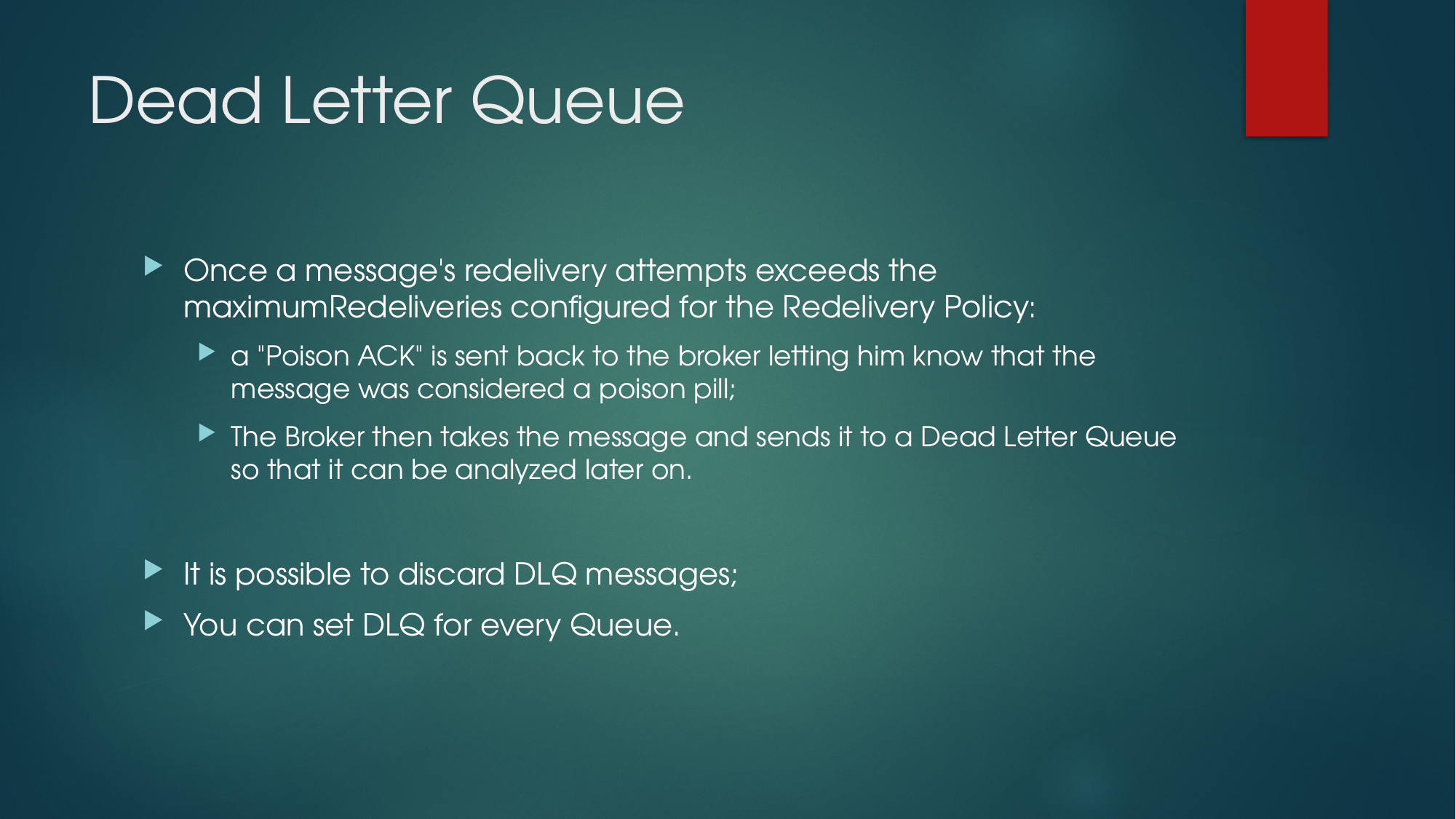

# Dead Letter Queue
Once a message's redelivery attempts exceeds the maximumRedeliveries configured for the Redelivery Policy:
a "Poison ACK" is sent back to the broker letting him know that the message was considered a poison pill;
The Broker then takes the message and sends it to a Dead Letter Queue so that it can be analyzed later on.

It is possible to discard DLQ messages;
You can set DLQ for every Queue.